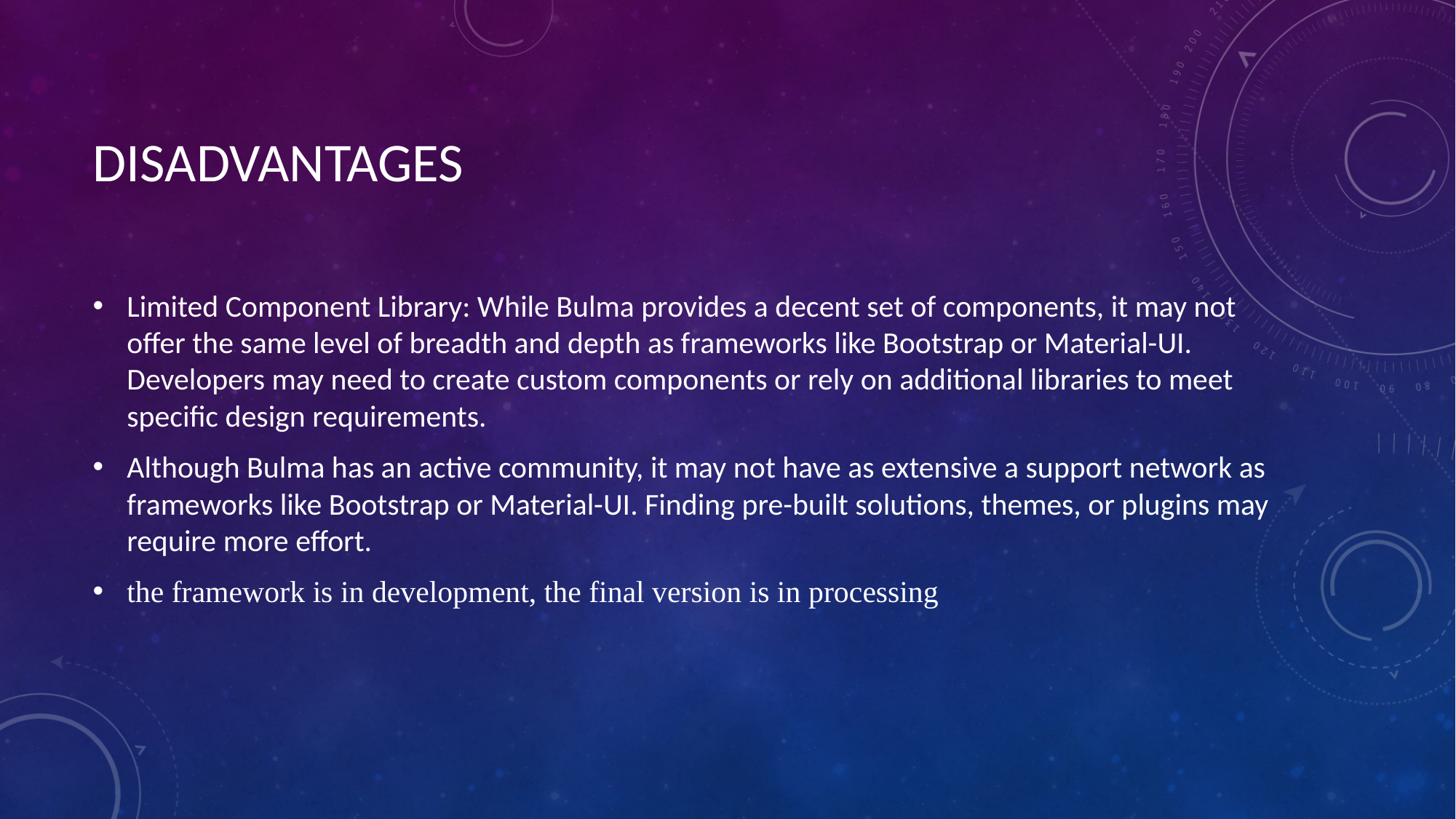

# Disadvantages
Limited Component Library: While Bulma provides a decent set of components, it may not offer the same level of breadth and depth as frameworks like Bootstrap or Material-UI. Developers may need to create custom components or rely on additional libraries to meet specific design requirements.
Although Bulma has an active community, it may not have as extensive a support network as frameworks like Bootstrap or Material-UI. Finding pre-built solutions, themes, or plugins may require more effort.
the framework is in development, the final version is in processing